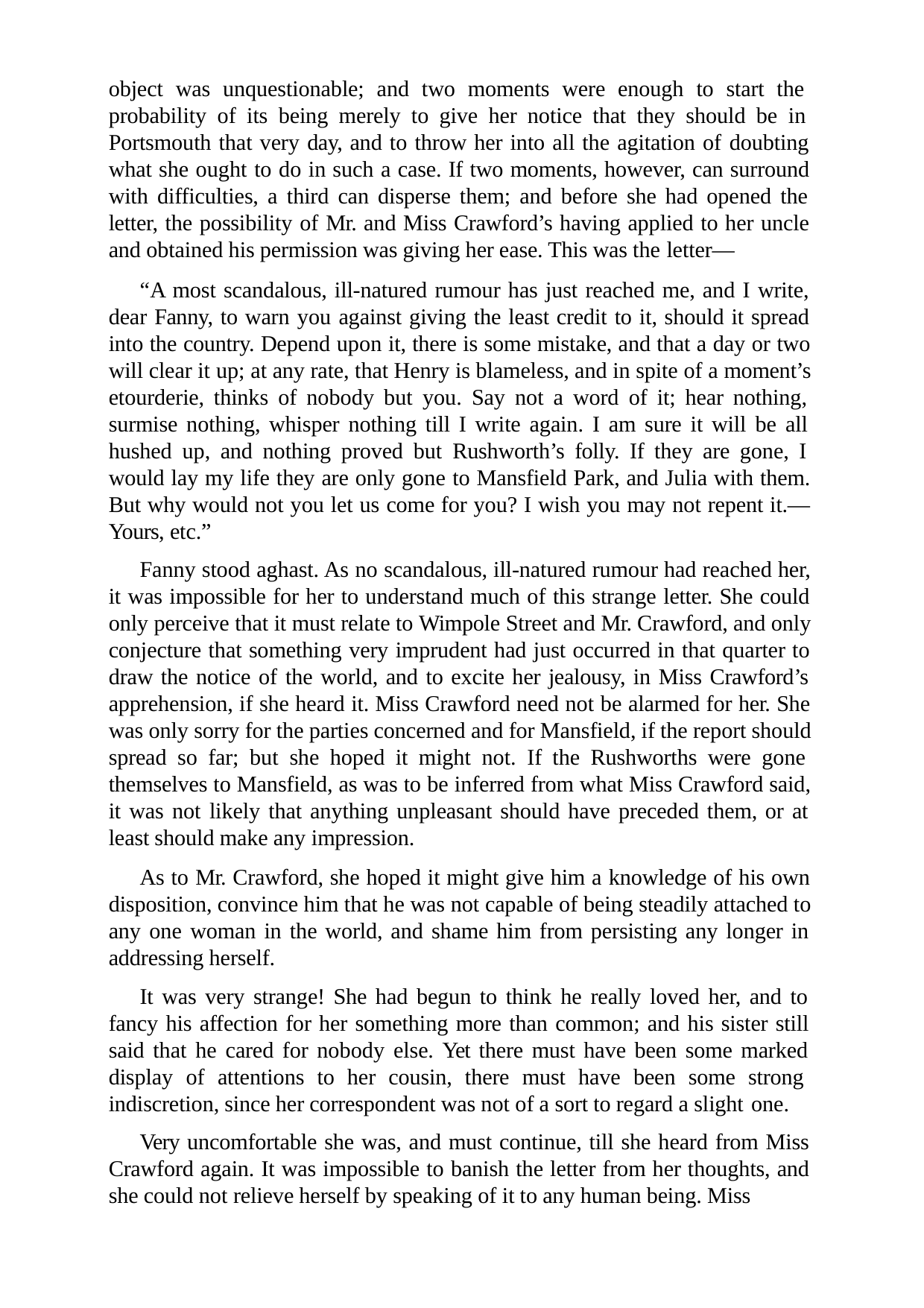

object was unquestionable; and two moments were enough to start the  probability of its being merely to give her notice that they should be in  Portsmouth that very day, and to throw her into all the agitation of doubting  what she ought to do in such a case. If two moments, however, can surround  with difficulties, a third can disperse them; and before she had opened the  letter, the possibility of Mr. and Miss Crawford’s having applied to her uncle  and obtained his permission was giving her ease. This was the letter—
“A most scandalous, ill-natured rumour has just reached me, and I write,  dear Fanny, to warn you against giving the least credit to it, should it spread  into the country. Depend upon it, there is some mistake, and that a day or two  will clear it up; at any rate, that Henry is blameless, and in spite of a moment’s  etourderie, thinks of nobody but you. Say not a word of it; hear nothing,  surmise nothing, whisper nothing till I write again. I am sure it will be all  hushed up, and nothing proved but Rushworth’s folly. If they are gone, I  would lay my life they are only gone to Mansfield Park, and Julia with them.  But why would not you let us come for you? I wish you may not repent it.—  Yours, etc.”
Fanny stood aghast. As no scandalous, ill-natured rumour had reached her,  it was impossible for her to understand much of this strange letter. She could  only perceive that it must relate to Wimpole Street and Mr. Crawford, and only  conjecture that something very imprudent had just occurred in that quarter to  draw the notice of the world, and to excite her jealousy, in Miss Crawford’s  apprehension, if she heard it. Miss Crawford need not be alarmed for her. She  was only sorry for the parties concerned and for Mansfield, if the report should  spread so far; but she hoped it might not. If the Rushworths were gone  themselves to Mansfield, as was to be inferred from what Miss Crawford said,  it was not likely that anything unpleasant should have preceded them, or at  least should make any impression.
As to Mr. Crawford, she hoped it might give him a knowledge of his own  disposition, convince him that he was not capable of being steadily attached to  any one woman in the world, and shame him from persisting any longer in  addressing herself.
It was very strange! She had begun to think he really loved her, and to  fancy his affection for her something more than common; and his sister still  said that he cared for nobody else. Yet there must have been some marked  display of attentions to her cousin, there must have been some strong  indiscretion, since her correspondent was not of a sort to regard a slight one.
Very uncomfortable she was, and must continue, till she heard from Miss  Crawford again. It was impossible to banish the letter from her thoughts, and  she could not relieve herself by speaking of it to any human being. Miss